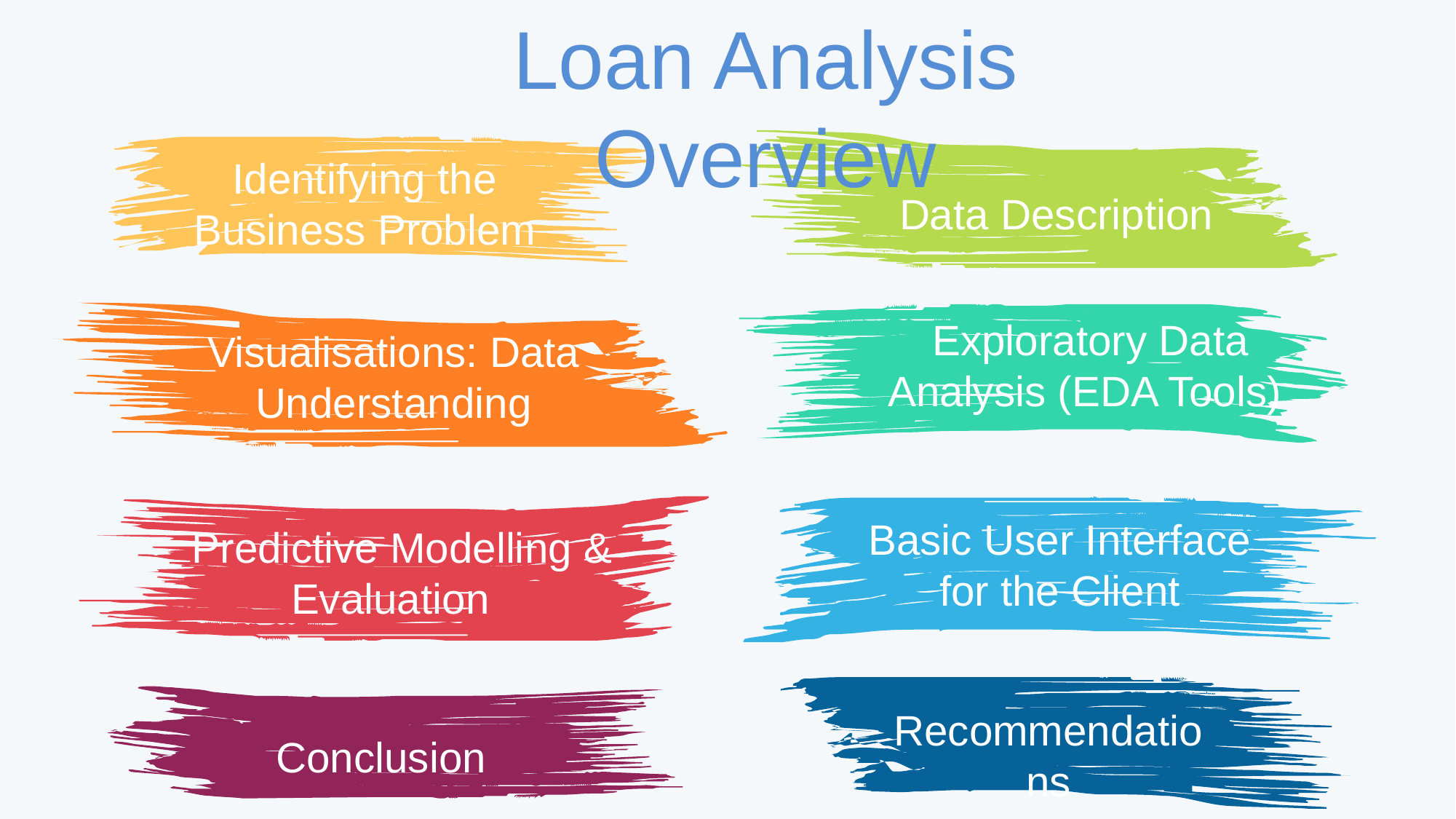

Loan Analysis Overview

Data Description

Identifying the Business Problem

Visualisations: Data Understanding

Exploratory Data Analysis (EDA Tools)

Basic User Interface for the Client
Predictive Modelling & Evaluation

Recommendations
Conclusion